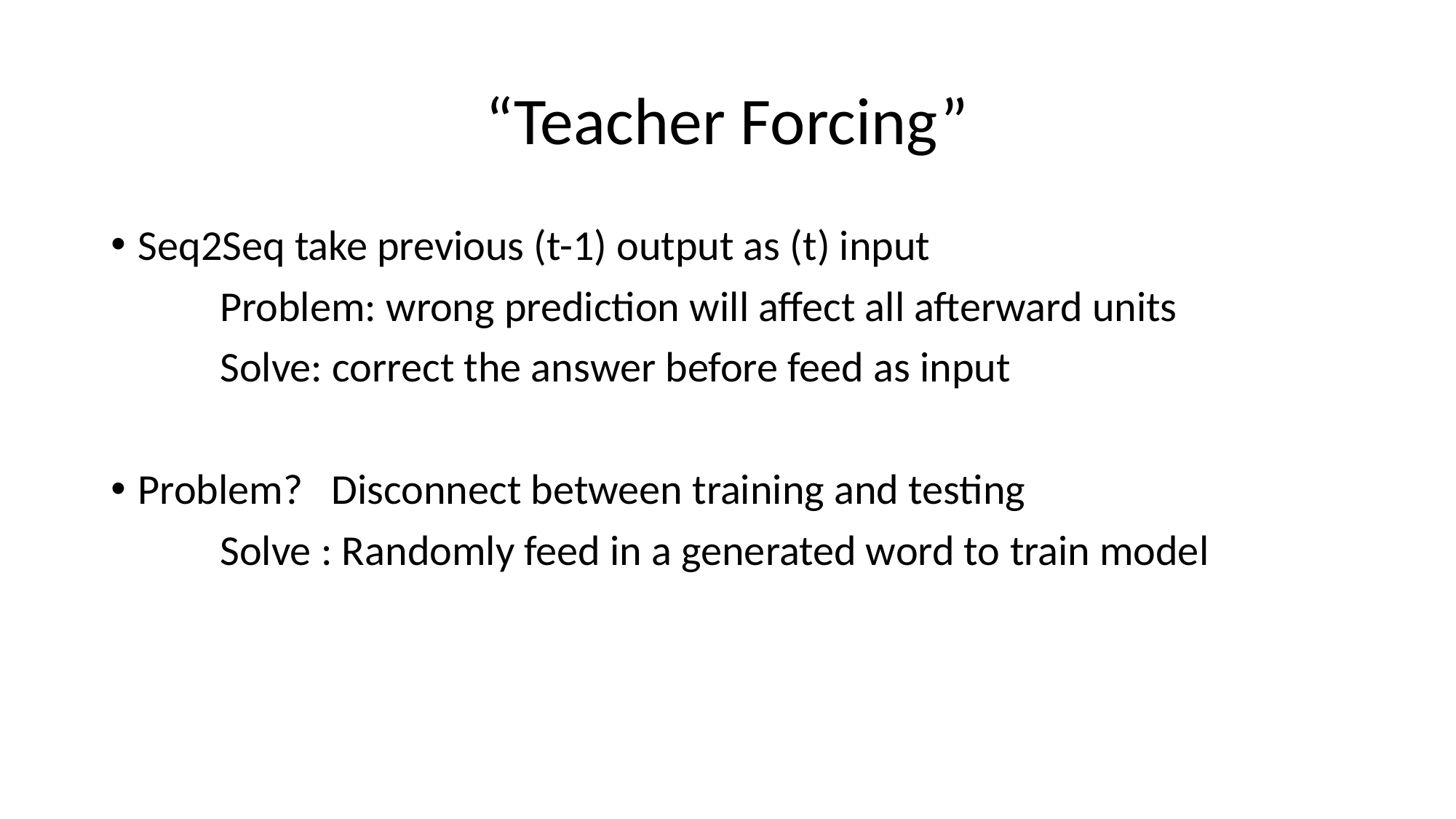

# “Teacher Forcing”
Seq2Seq take previous (t-1) output as (t) input
	Problem: wrong prediction will affect all afterward units
	Solve: correct the answer before feed as input

Problem?   Disconnect between training and testing
	Solve : Randomly feed in a generated word to train model